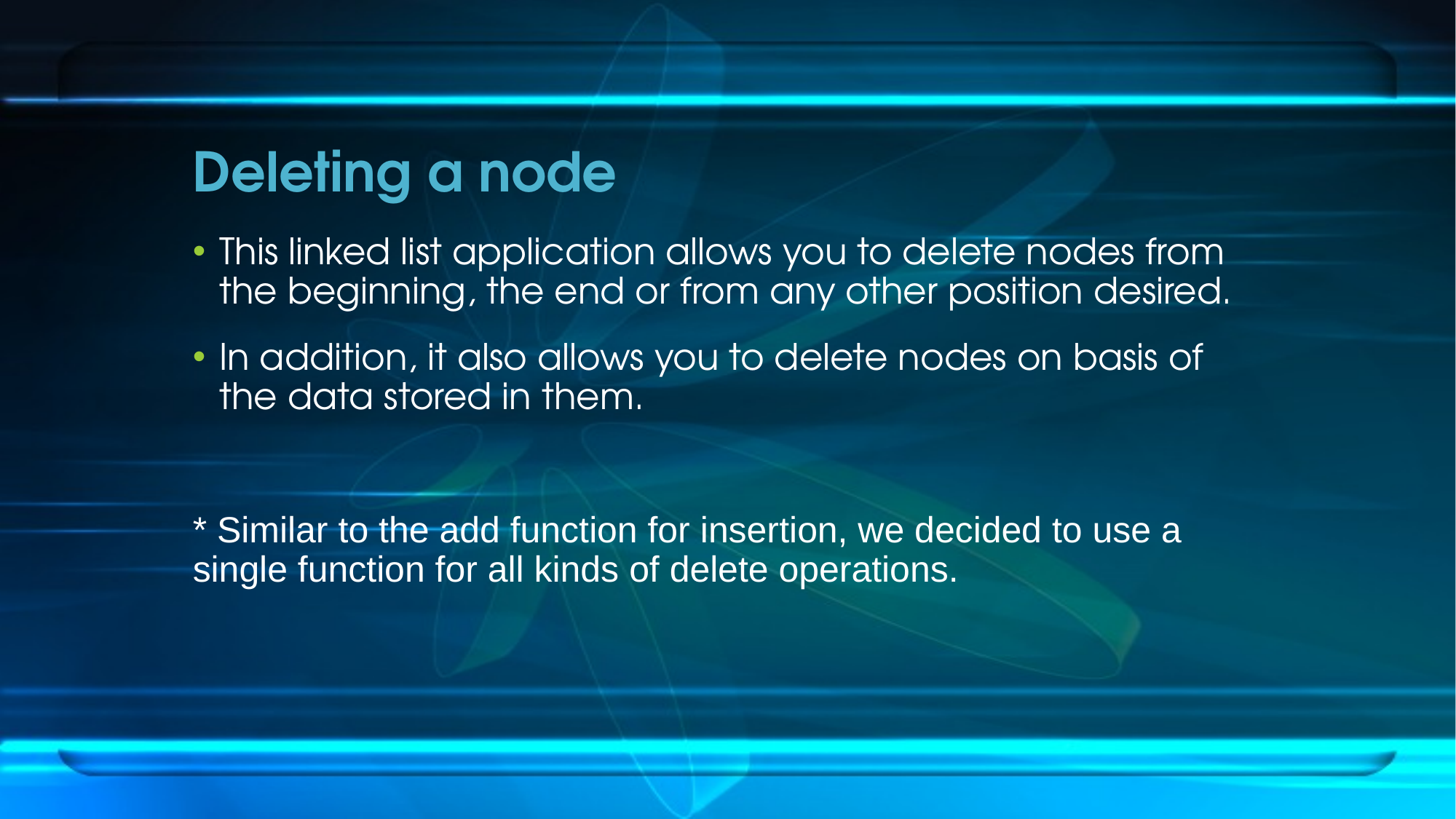

# Deleting a node
This linked list application allows you to delete nodes from the beginning, the end or from any other position desired.
In addition, it also allows you to delete nodes on basis of the data stored in them.

* Similar to the add function for insertion, we decided to use a single function for all kinds of delete operations.